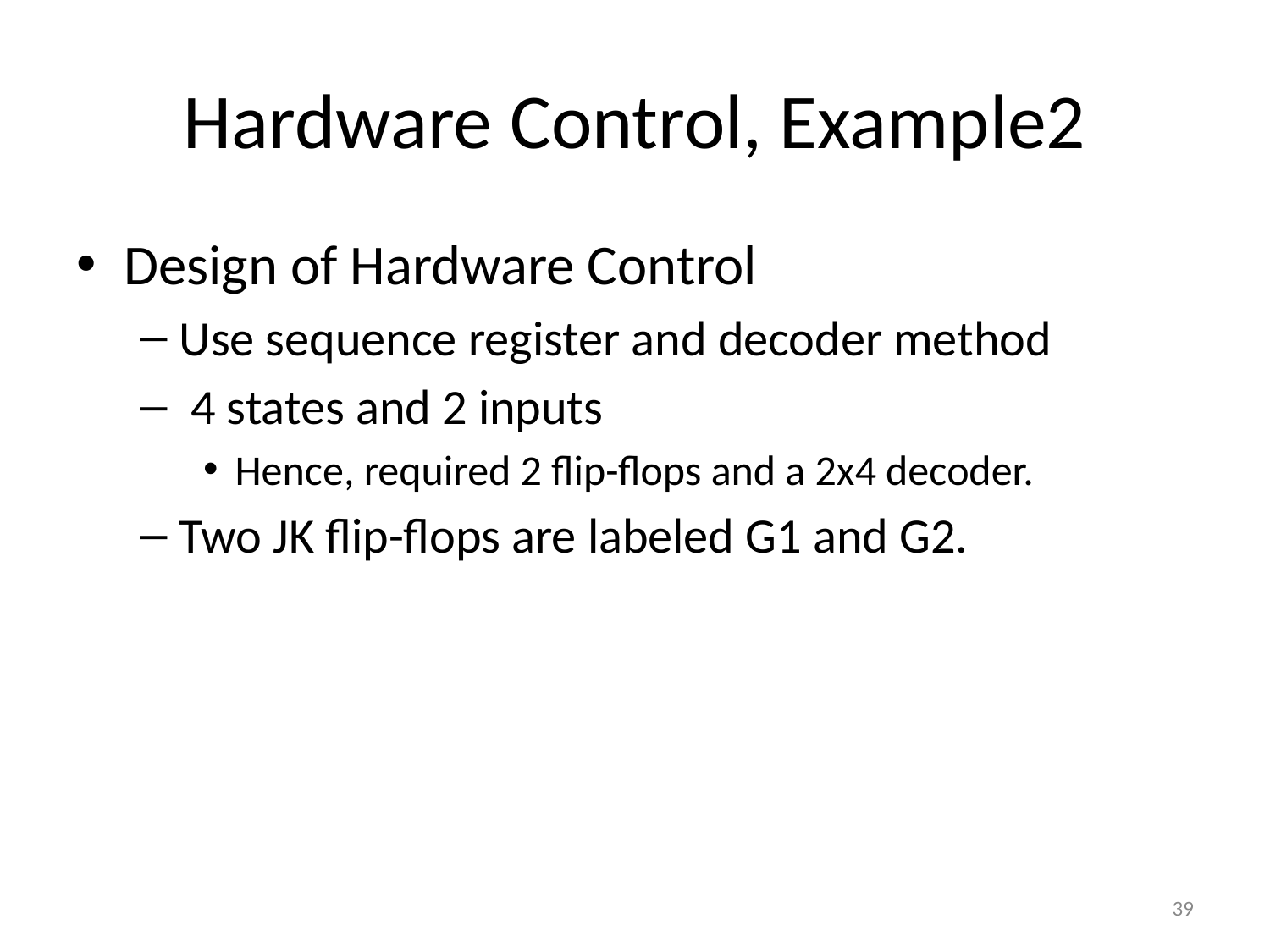

# Hardware Control, Example2
Design of Hardware Control
Use sequence register and decoder method
 4 states and 2 inputs
Hence, required 2 flip-flops and a 2x4 decoder.
Two JK flip-flops are labeled G1 and G2.

39